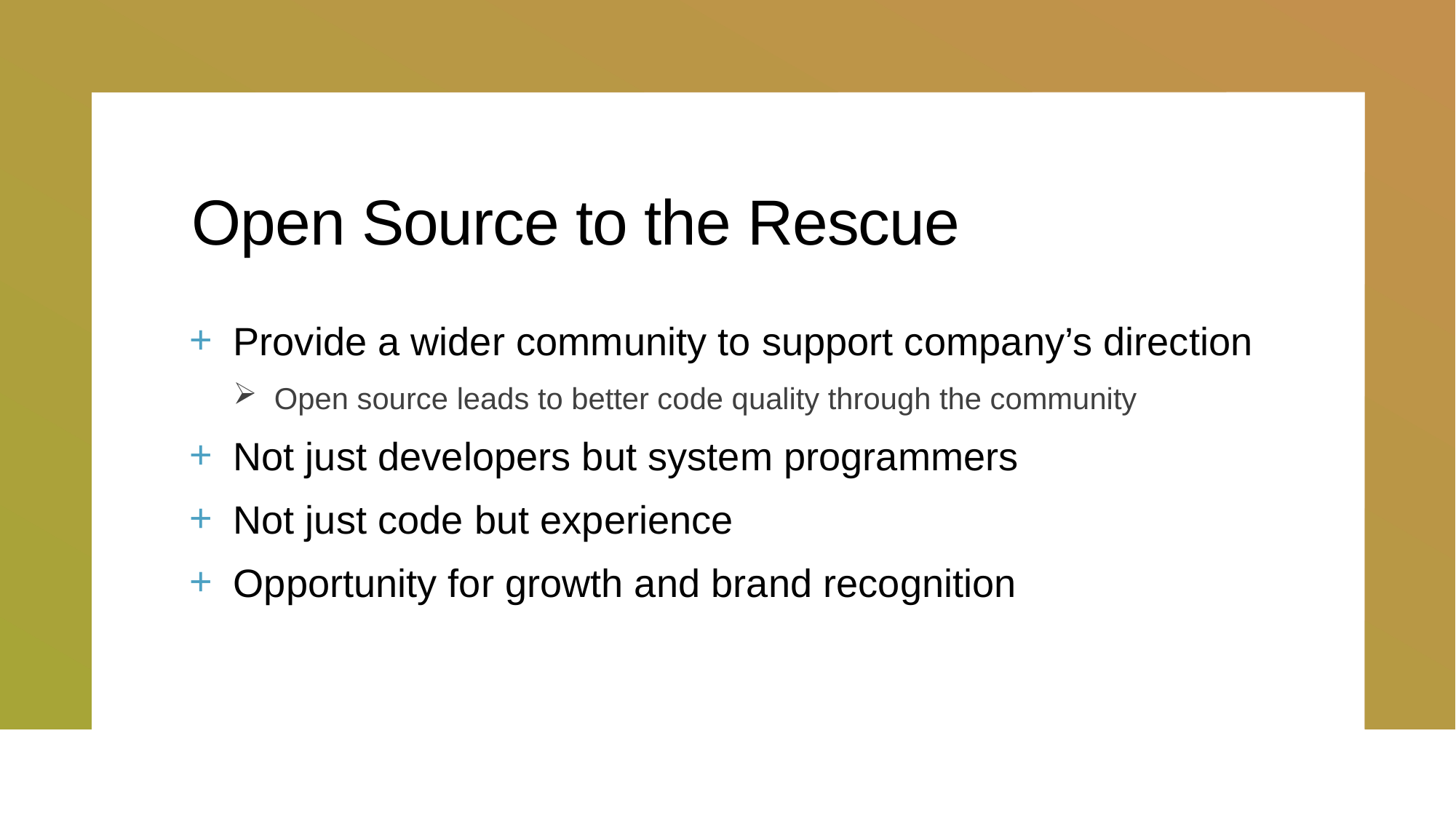

# Open Source to the Rescue
Provide a wider community to support company’s direction
Open source leads to better code quality through the community
Not just developers but system programmers
Not just code but experience
Opportunity for growth and brand recognition